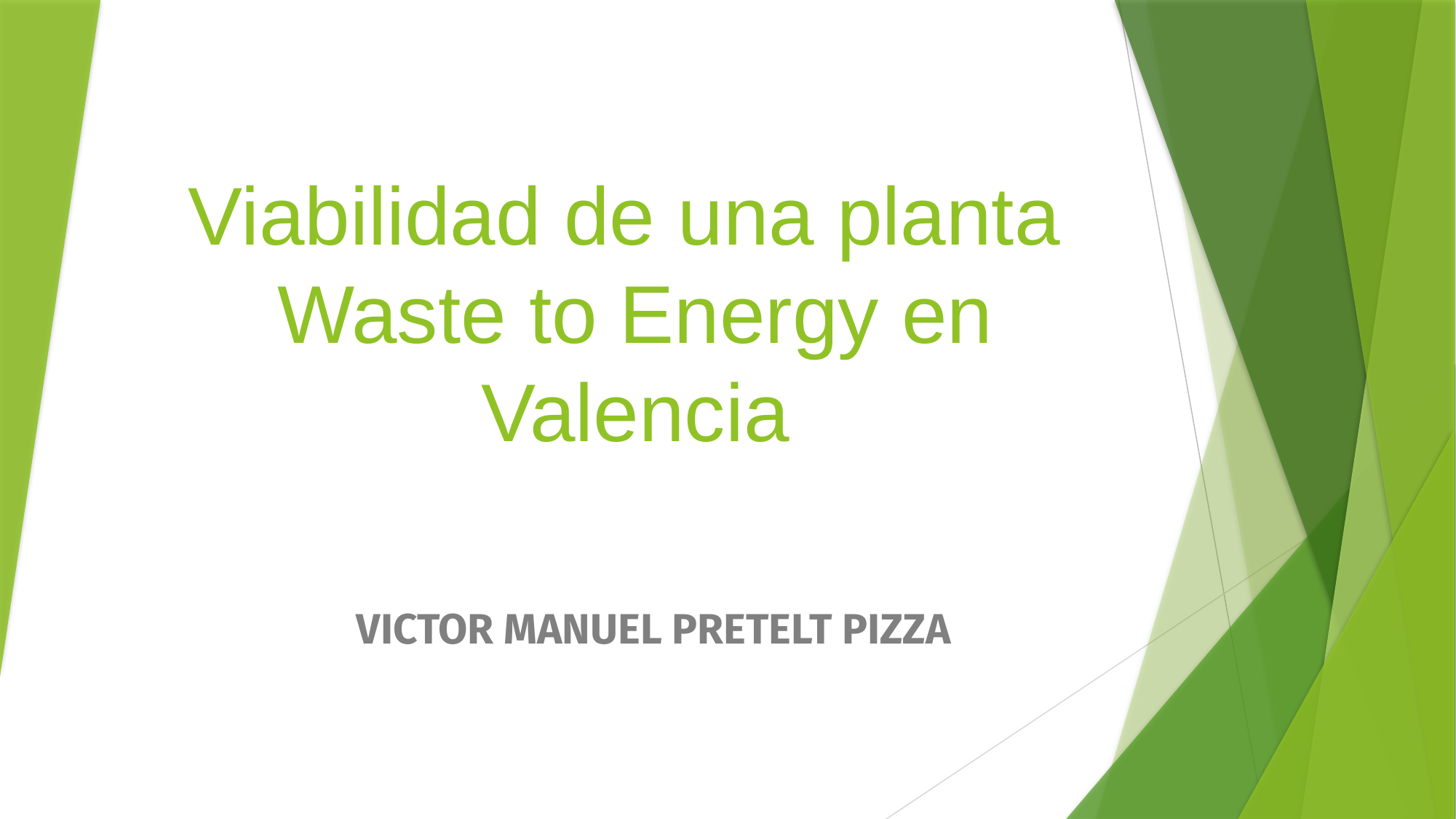

# Viabilidad de una planta Waste to Energy en Valencia
VICTOR MANUEL PRETELT PIZZA